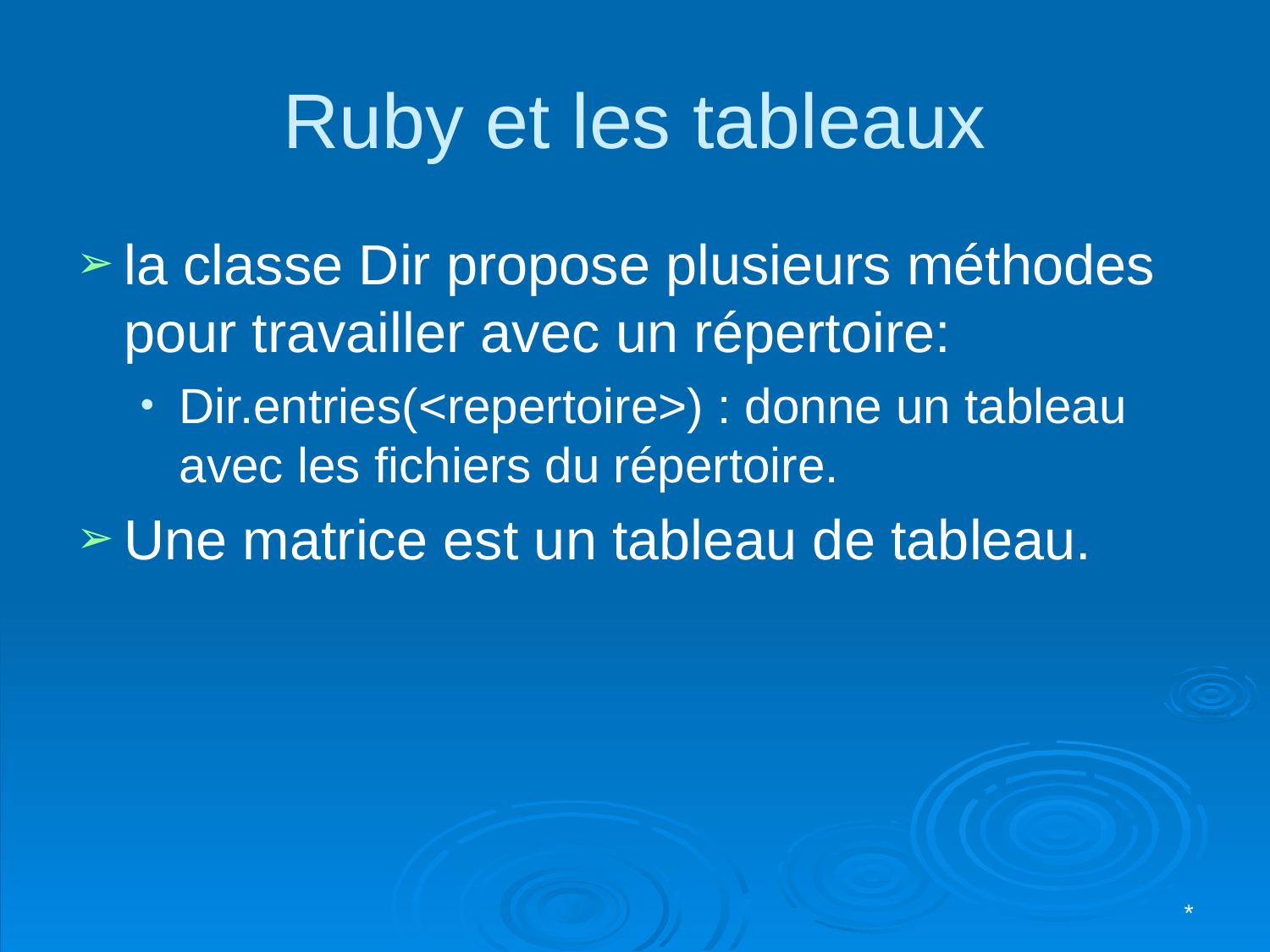

# Ruby et les tableaux
la classe Dir propose plusieurs méthodes pour travailler avec un répertoire:
Dir.entries(<repertoire>) : donne un tableau avec les fichiers du répertoire.
Une matrice est un tableau de tableau.
*